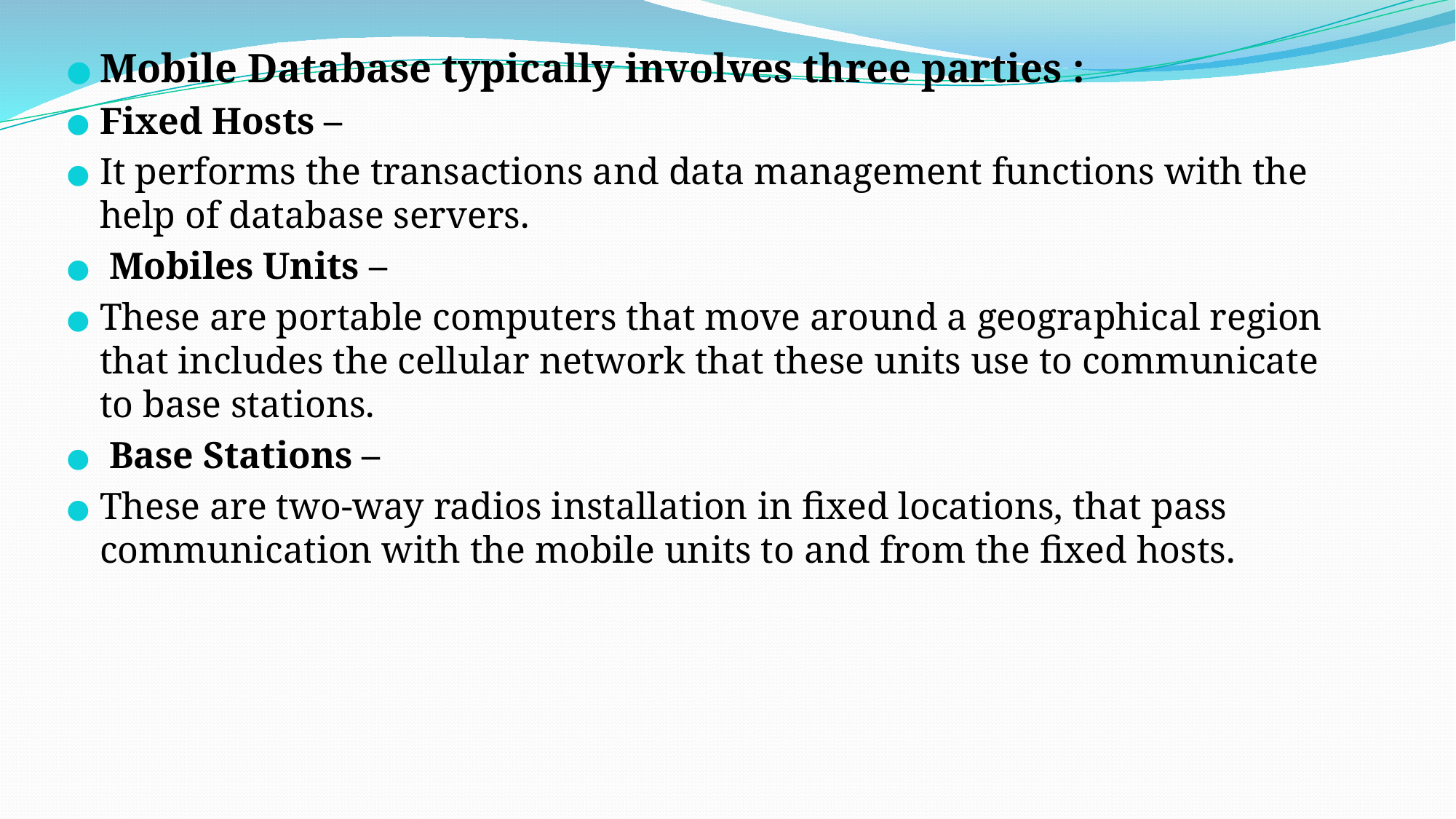

Mobile Database typically involves three parties :
Fixed Hosts –
It performs the transactions and data management functions with the help of database servers.
 Mobiles Units –
These are portable computers that move around a geographical region that includes the cellular network that these units use to communicate to base stations.
 Base Stations –
These are two-way radios installation in fixed locations, that pass communication with the mobile units to and from the fixed hosts.